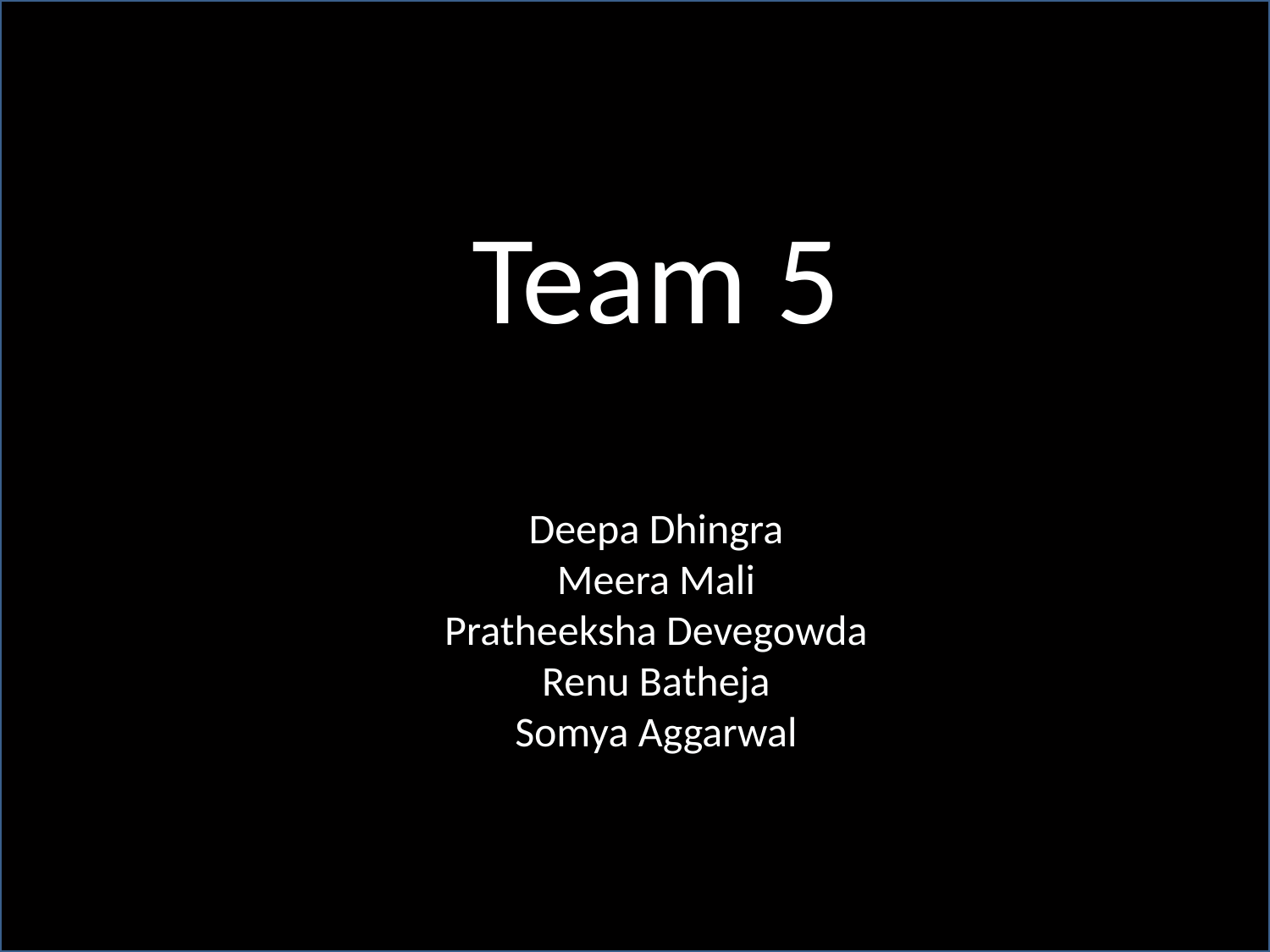

Team 5

Deepa Dhingra
Meera Mali
Pratheeksha Devegowda
Renu Batheja
Somya Aggarwal